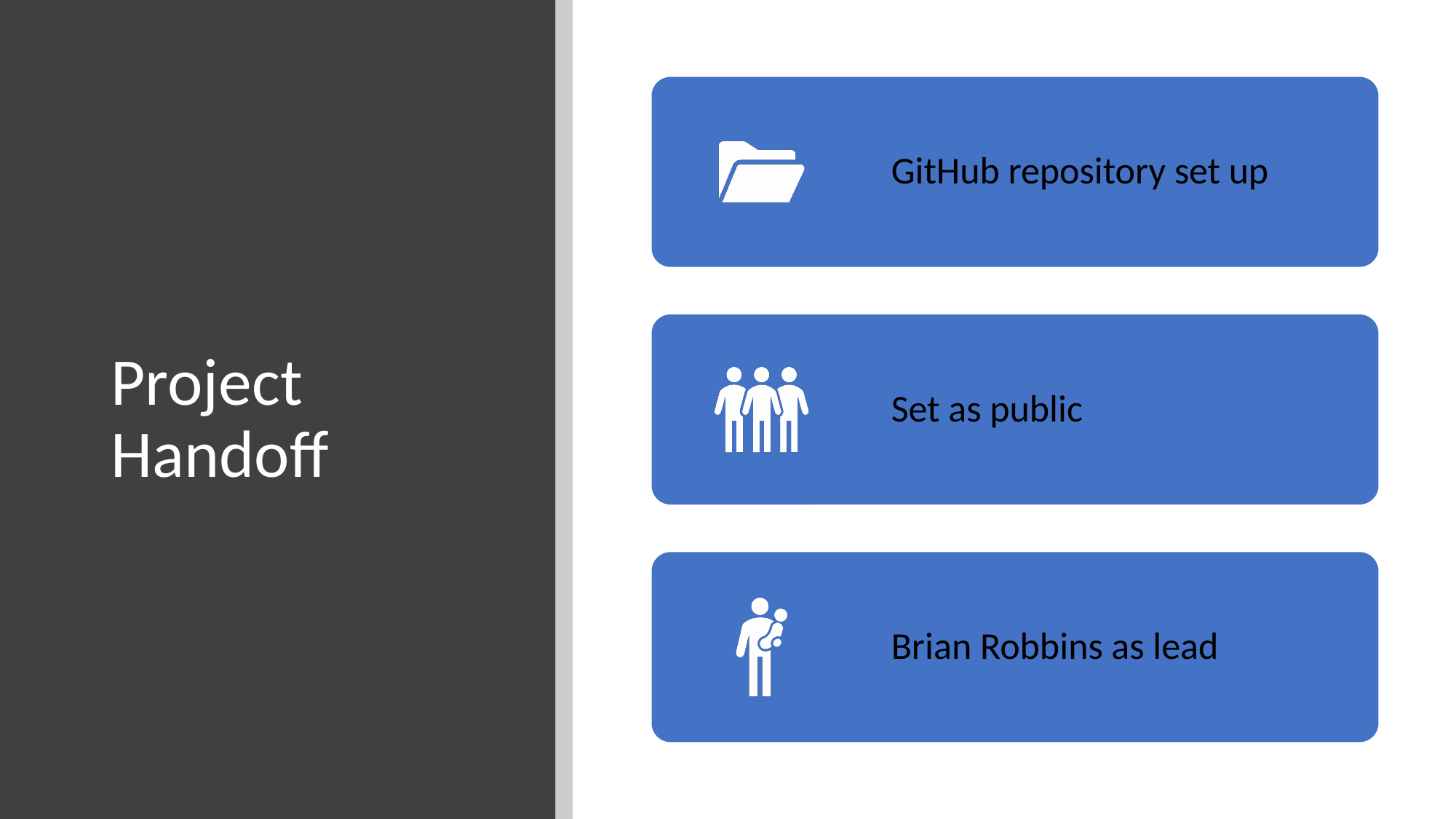

GitHub repository set up
Set as public
Brian Robbins as lead
# Project Handoff